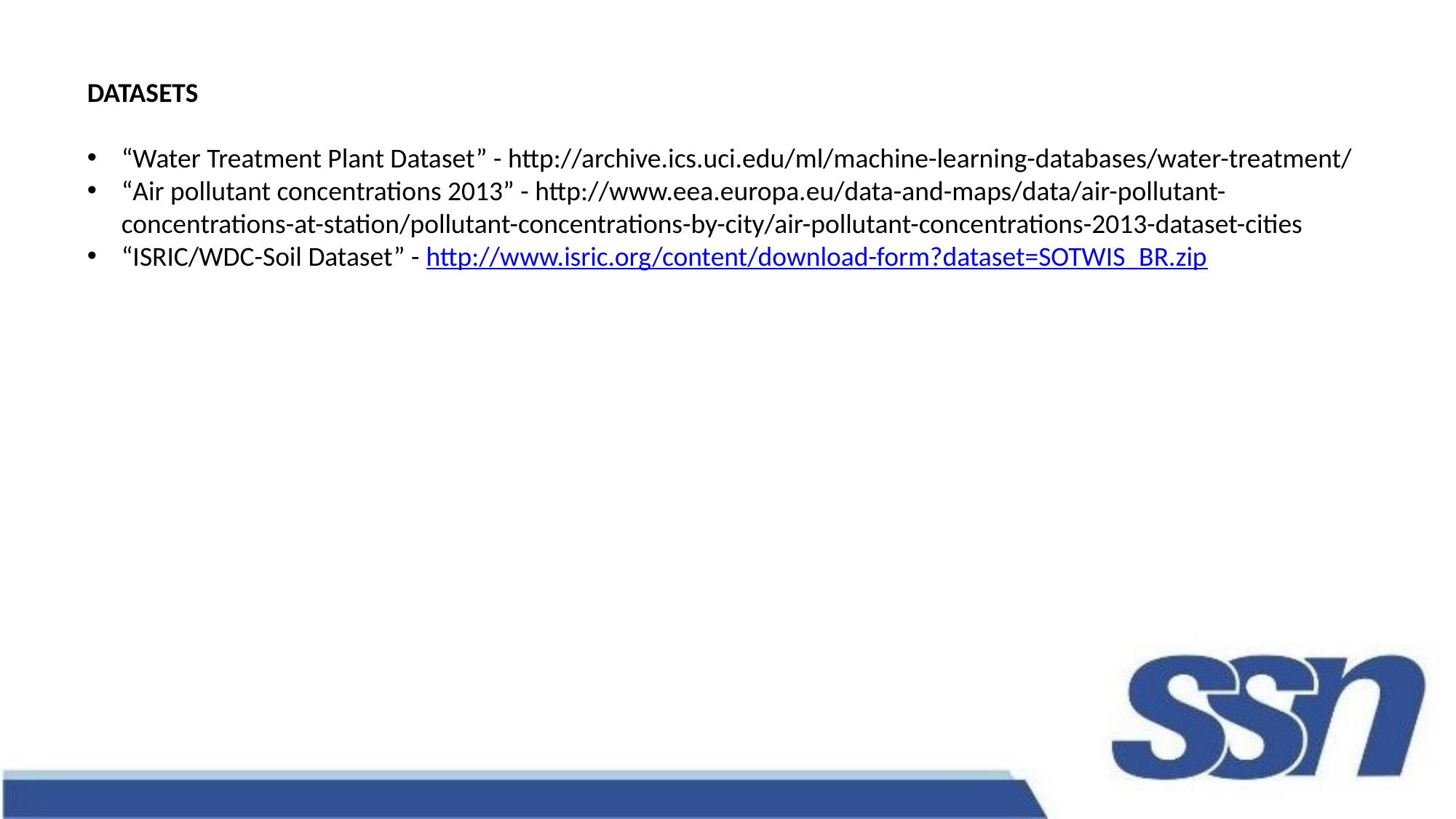

DATASETS

“Water Treatment Plant Dataset” - http://archive.ics.uci.edu/ml/machine-learning-databases/water-treatment/
“Air pollutant concentrations 2013” - http://www.eea.europa.eu/data-and-maps/data/air-pollutant-concentrations-at-station/pollutant-concentrations-by-city/air-pollutant-concentrations-2013-dataset-cities
“ISRIC/WDC-Soil Dataset” - http://www.isric.org/content/download-form?dataset=SOTWIS_BR.zip